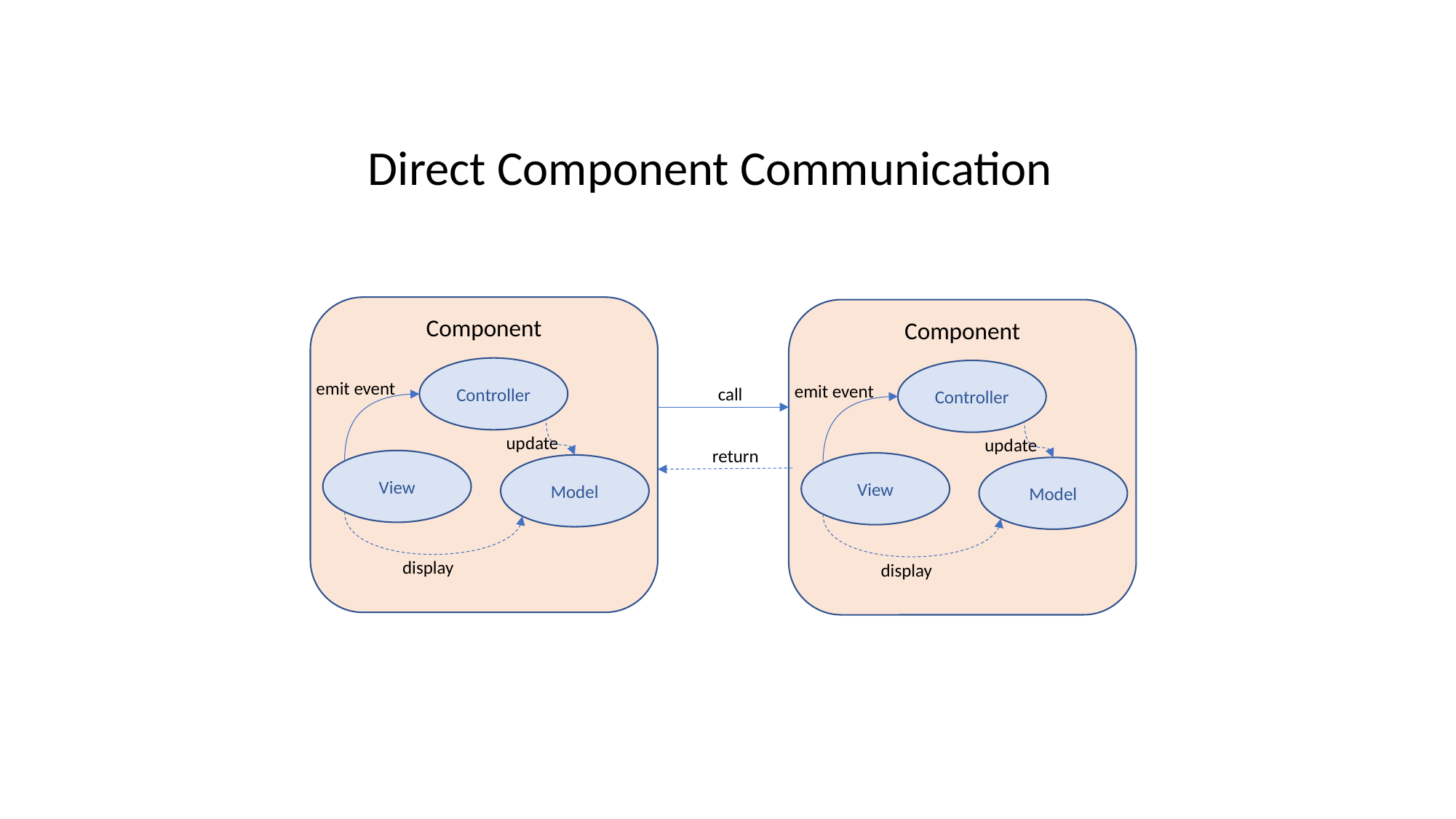

Direct Component Communication
Component
Component
Controller
Controller
emit event
emit event
call
update
update
return
View
View
Model
Model
display
display